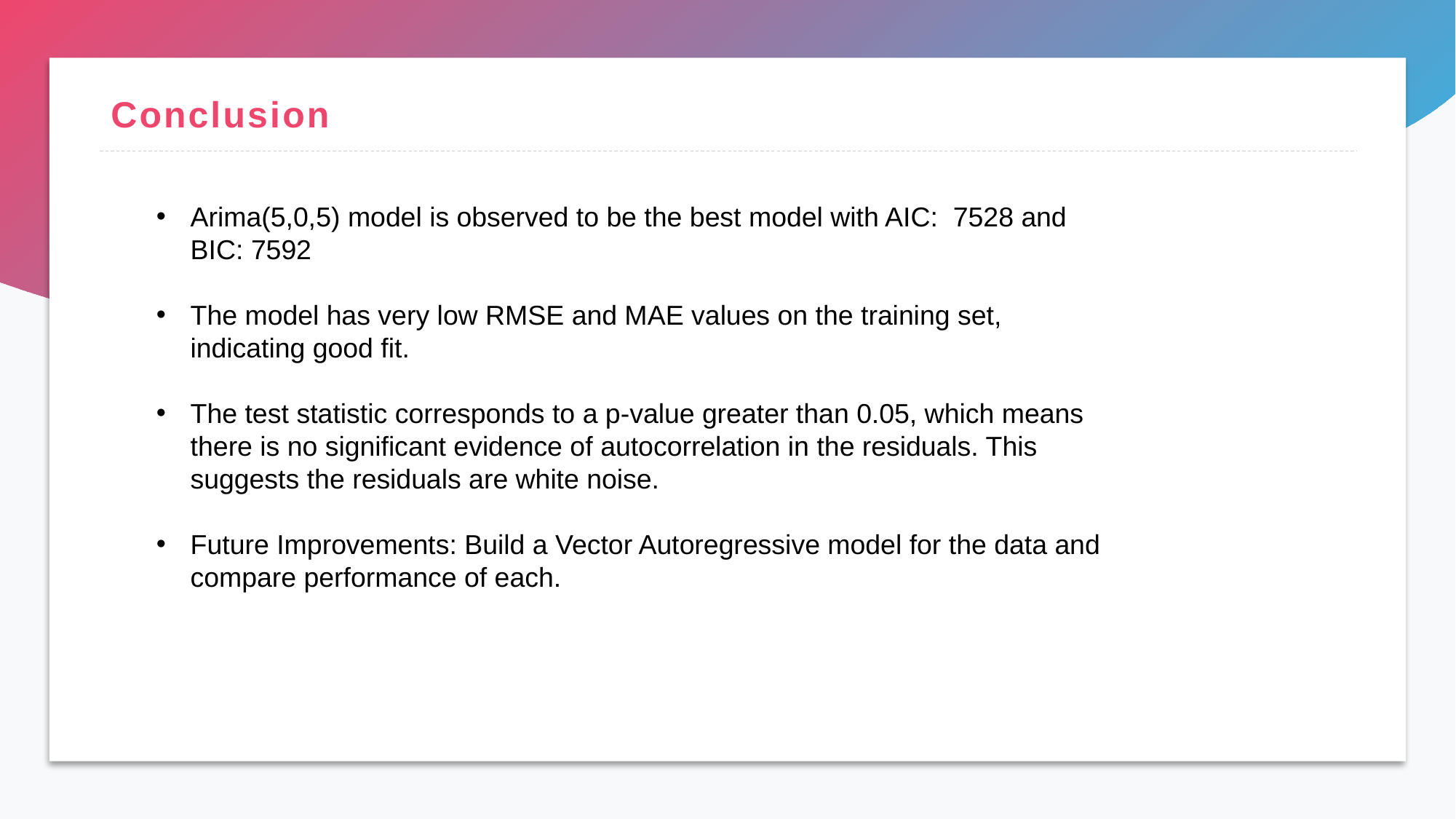

# Conclusion
Arima(5,0,5) model is observed to be the best model with AIC:  7528 and BIC: 7592

The model has very low RMSE and MAE values on the training set, indicating good fit.

The test statistic corresponds to a p-value greater than 0.05, which means there is no significant evidence of autocorrelation in the residuals. This suggests the residuals are white noise.

Future Improvements: Build a Vector Autoregressive model for the data and compare performance of each.